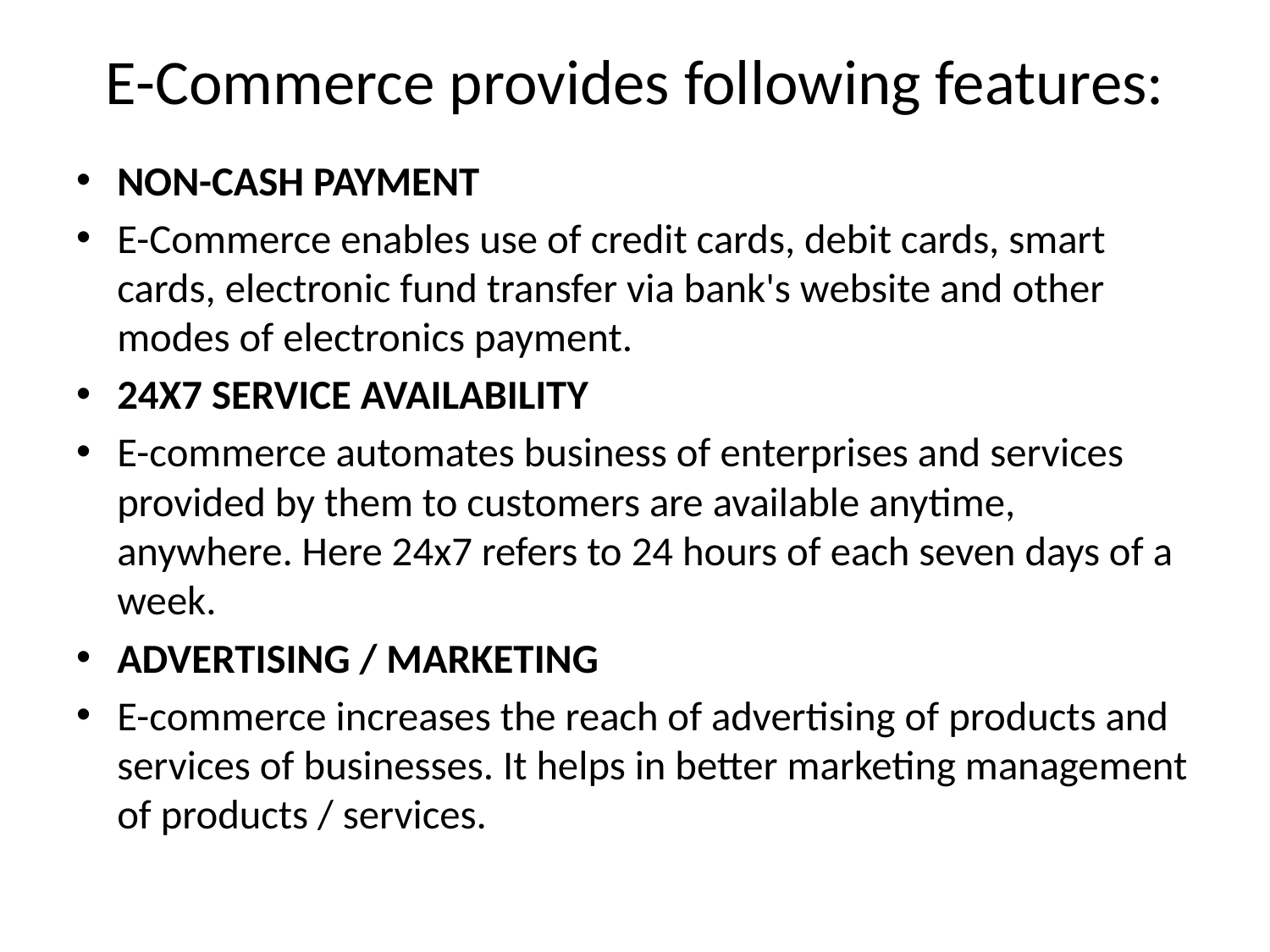

# E-Commerce provides following features:
NON-CASH PAYMENT
E-Commerce enables use of credit cards, debit cards, smart cards, electronic fund transfer via bank's website and other modes of electronics payment.
24X7 SERVICE AVAILABILITY
E-commerce automates business of enterprises and services provided by them to customers are available anytime, anywhere. Here 24x7 refers to 24 hours of each seven days of a week.
ADVERTISING / MARKETING
E-commerce increases the reach of advertising of products and services of businesses. It helps in better marketing management of products / services.